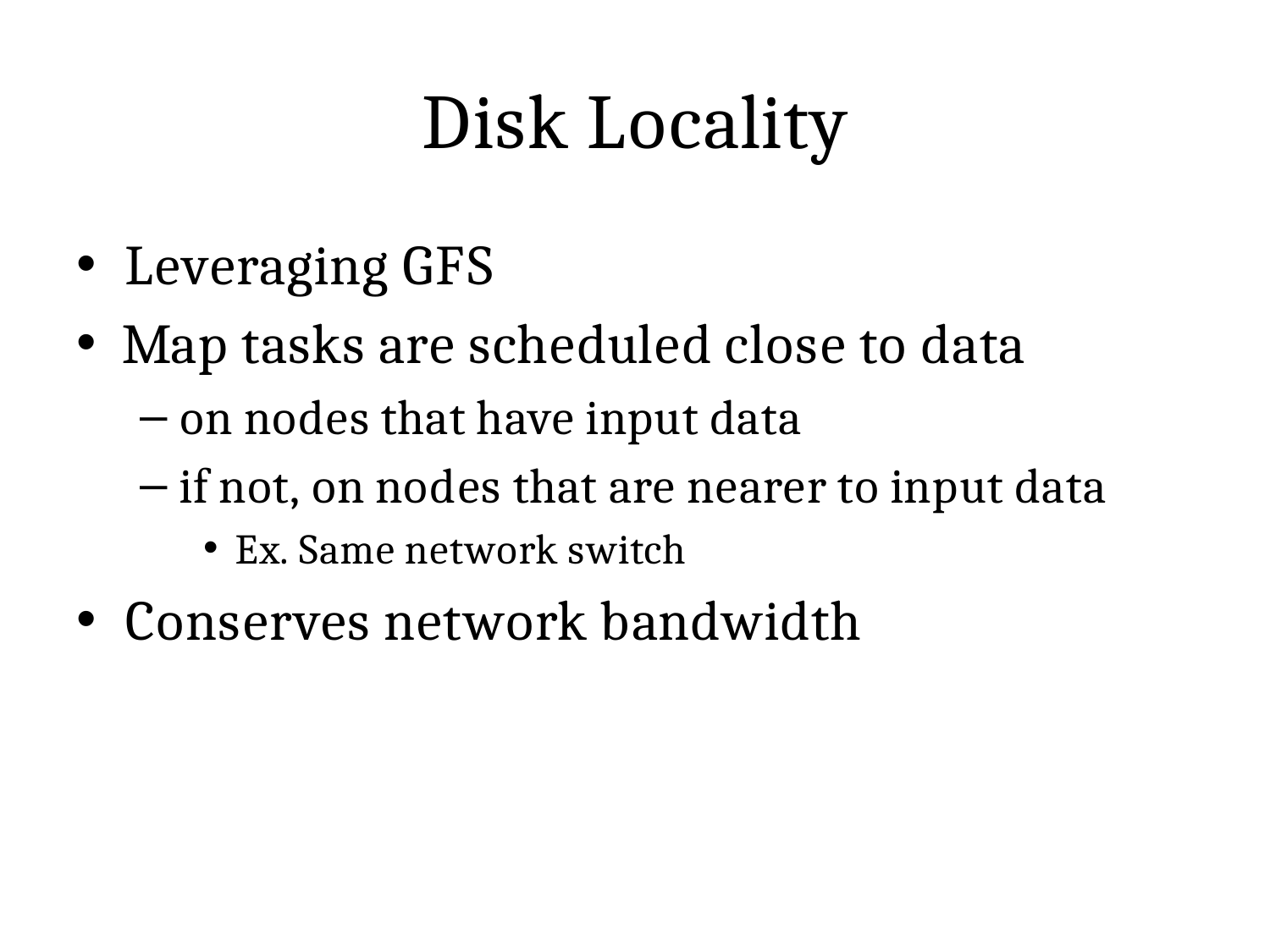

# Disk Locality
Leveraging GFS
Map tasks are scheduled close to data
on nodes that have input data
if not, on nodes that are nearer to input data
Ex. Same network switch
Conserves network bandwidth